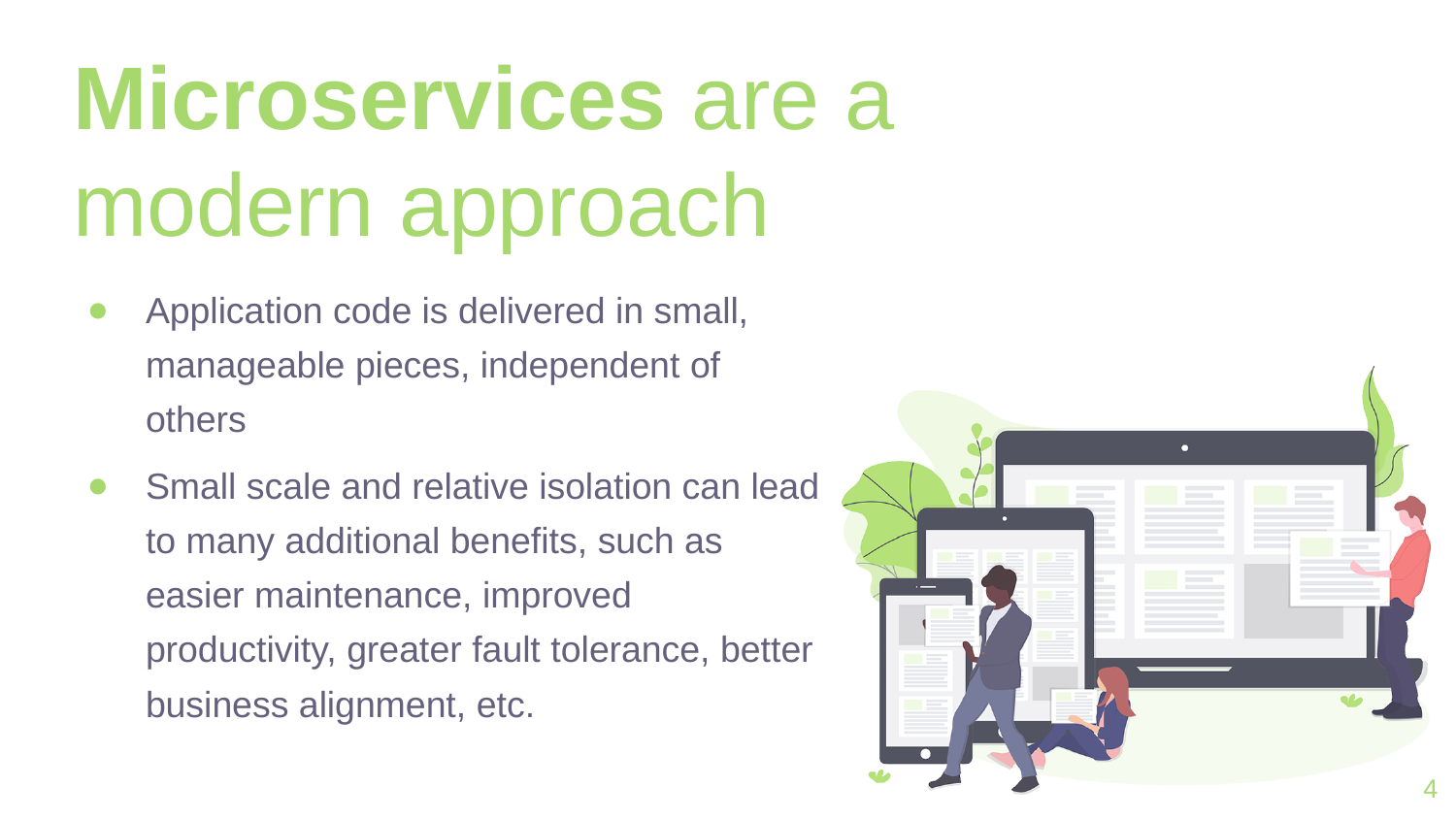

# Microservices are a modern approach
Application code is delivered in small, manageable pieces, independent of others
Small scale and relative isolation can lead to many additional benefits, such as easier maintenance, improved productivity, greater fault tolerance, better business alignment, etc.
4